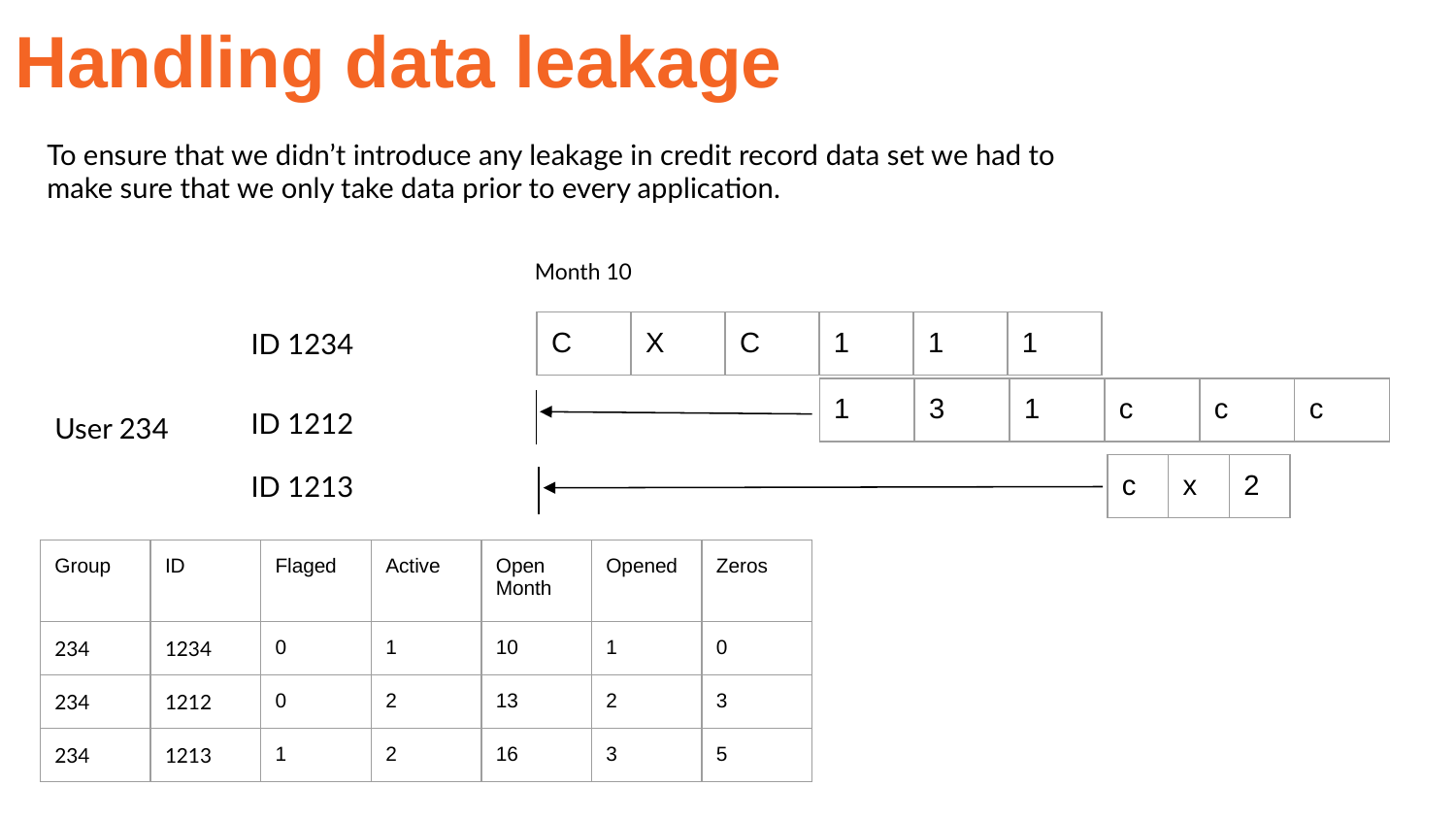

Handling data leakage
To ensure that we didn’t introduce any leakage in credit record data set we had to make sure that we only take data prior to every application.
Month 10
ID 1234
| C | X | C | 1 | 1 | 1 |
| --- | --- | --- | --- | --- | --- |
| 1 | 3 | 1 | c | c | c |
| --- | --- | --- | --- | --- | --- |
ID 1212
User 234
ID 1213
| c | x | 2 |
| --- | --- | --- |
| Group | ID | Flaged | Active | Open Month | Opened | Zeros |
| --- | --- | --- | --- | --- | --- | --- |
| 234 | 1234 | 0 | 1 | 10 | 1 | 0 |
| 234 | 1212 | 0 | 2 | 13 | 2 | 3 |
| 234 | 1213 | 1 | 2 | 16 | 3 | 5 |